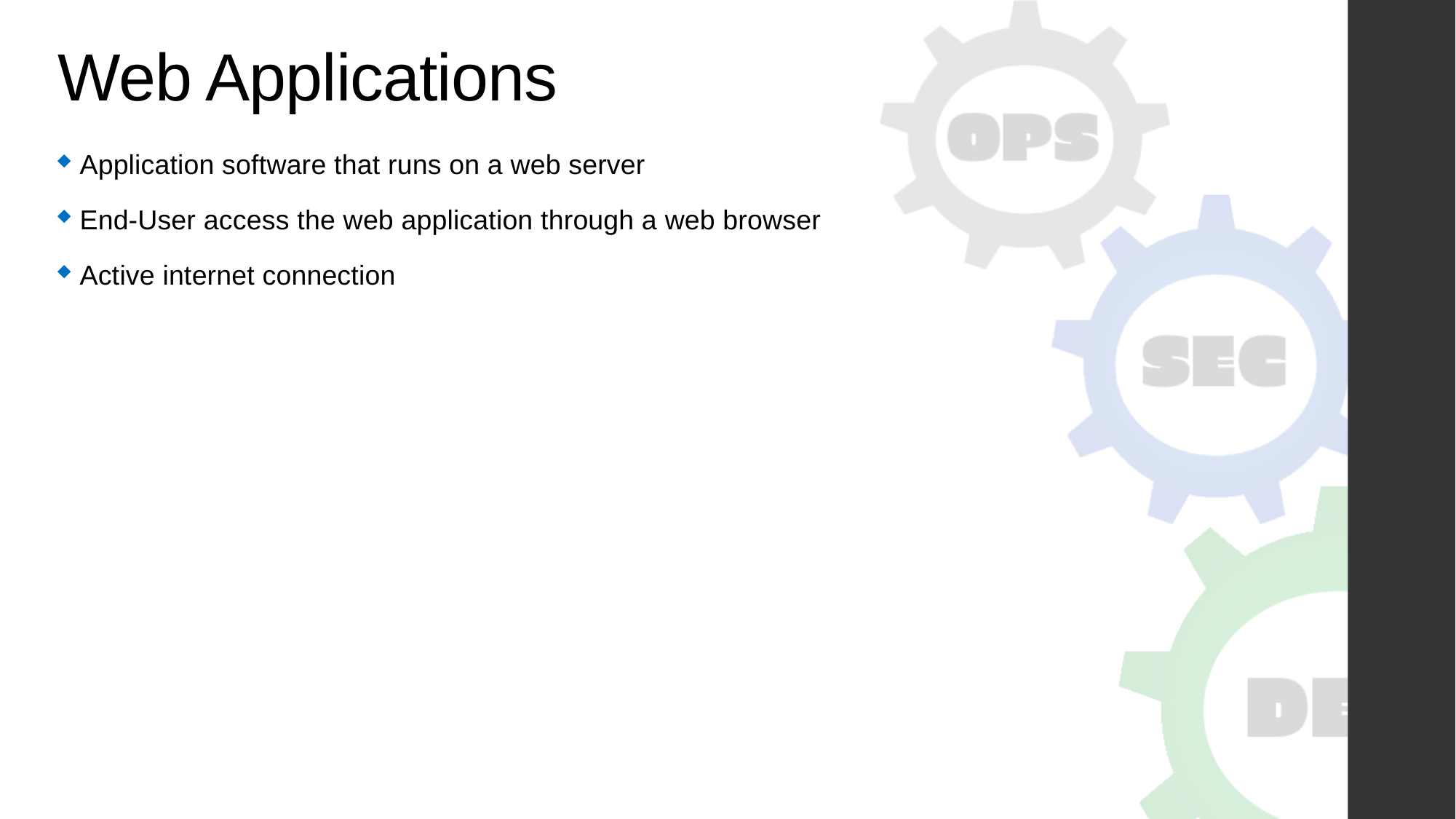

# Web Applications
Application software that runs on a web server
End-User access the web application through a web browser
Active internet connection